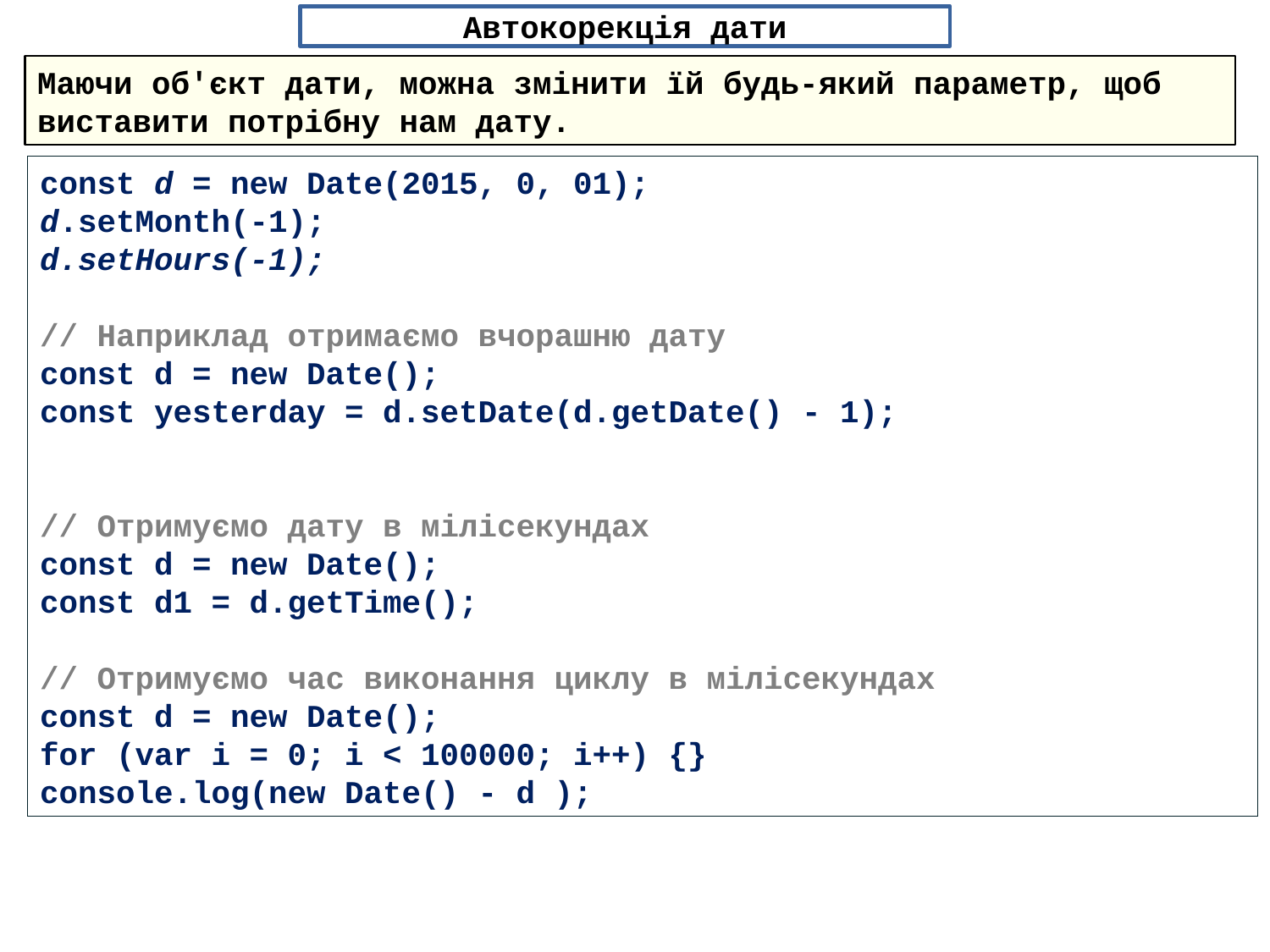

Автокорекція дати
Маючи об'єкт дати, можна змінити їй будь-який параметр, щоб виставити потрібну нам дату.
const d = new Date(2015, 0, 01);
d.setMonth(-1);
d.setHours(-1);

// Наприклад отримаємо вчорашню дату
const d = new Date();
const yesterday = d.setDate(d.getDate() - 1);

// Отримуємо дату в мілісекундах
const d = new Date();
const d1 = d.getTime();

// Отримуємо час виконання циклу в мілісекундах
const d = new Date();
for (var i = 0; i < 100000; i++) {}
console.log(new Date() - d );